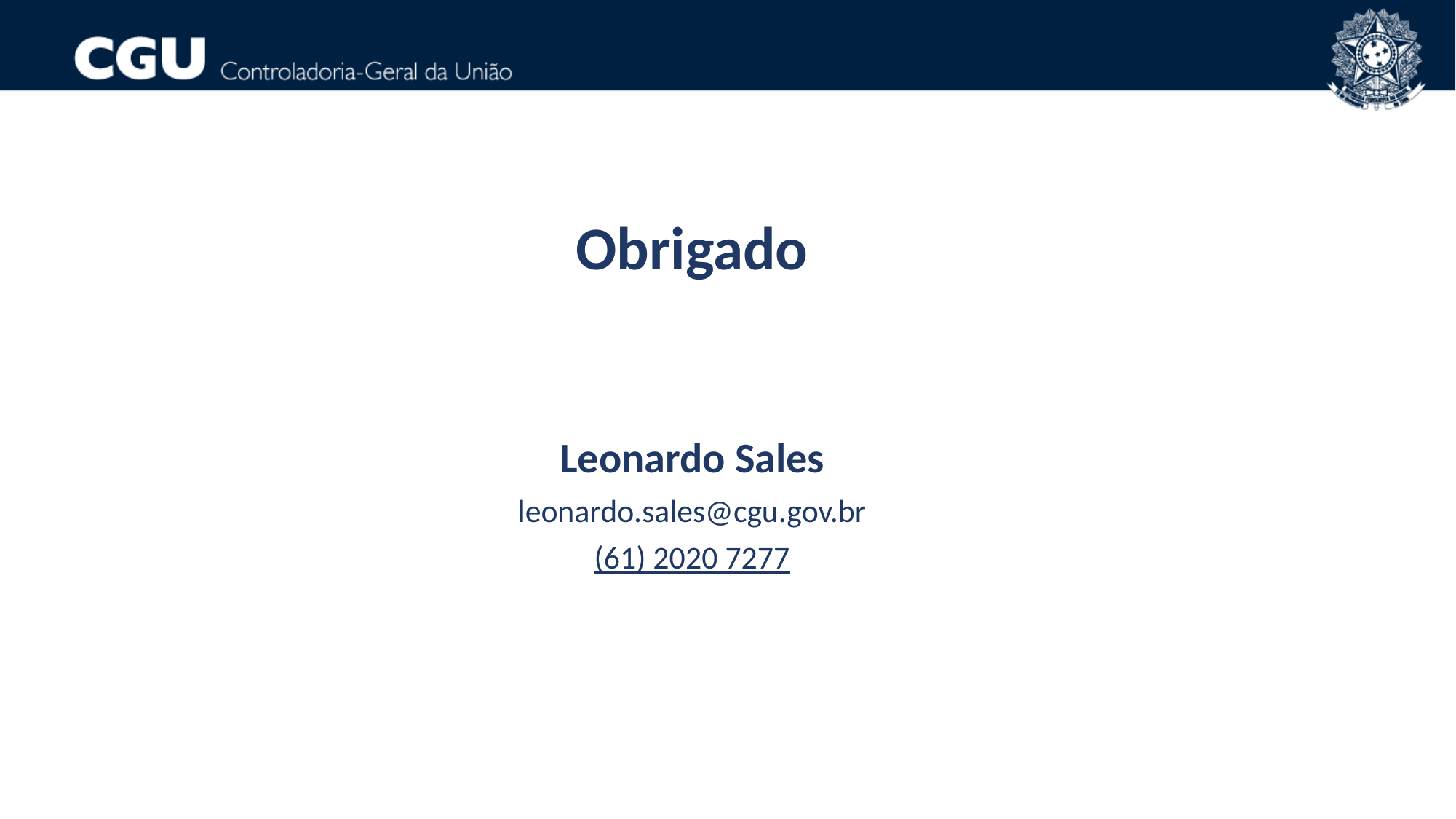

Obrigado

Leonardo Sales
leonardo.sales@cgu.gov.br
(61) 2020 7277